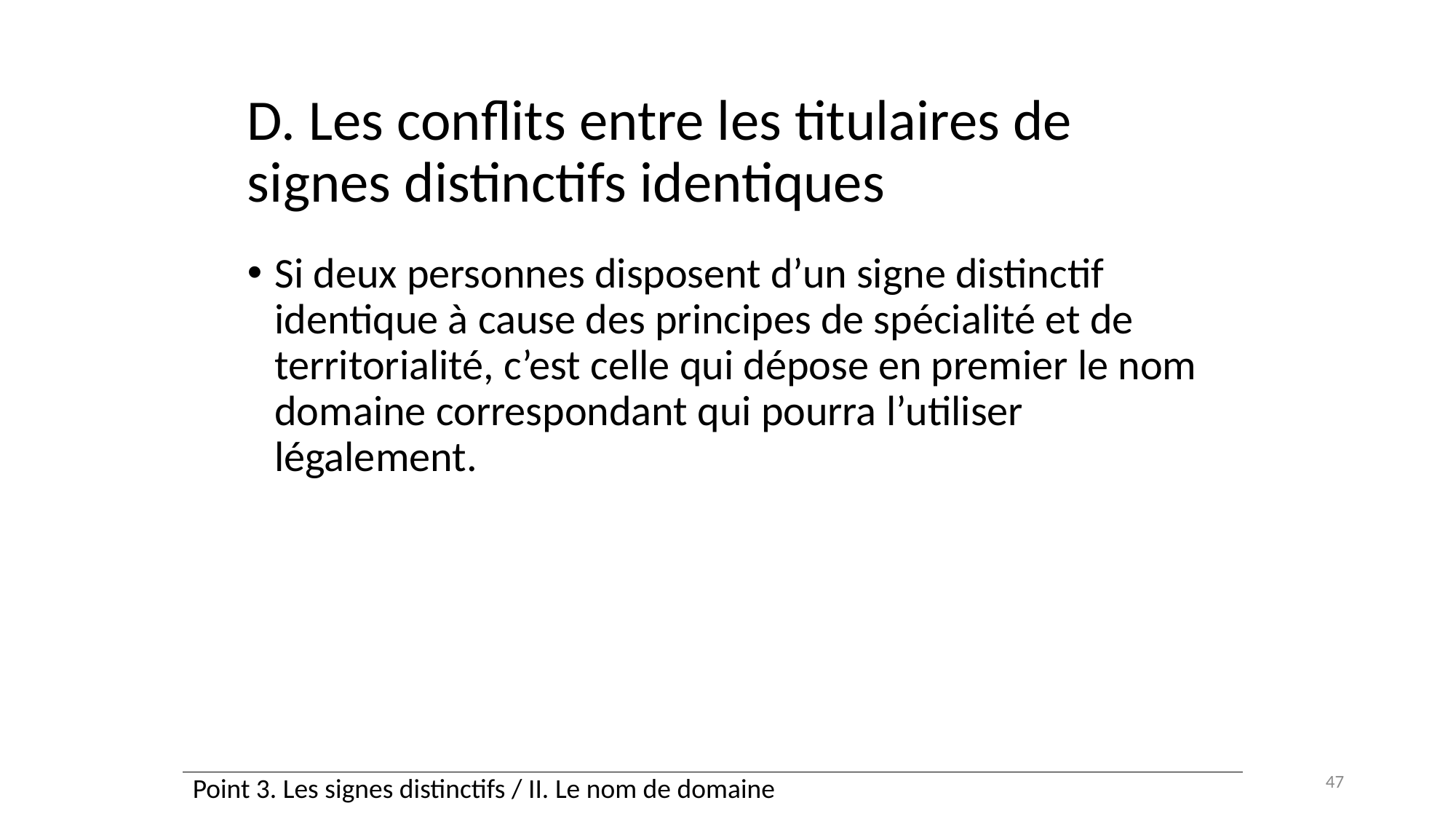

# D. Les conflits entre les titulaires de signes distinctifs identiques
Si deux personnes disposent d’un signe distinctif identique à cause des principes de spécialité et de territorialité, c’est celle qui dépose en premier le nom domaine correspondant qui pourra l’utiliser légalement.

47
| Point 3. Les signes distinctifs / II. Le nom de domaine |
| --- |